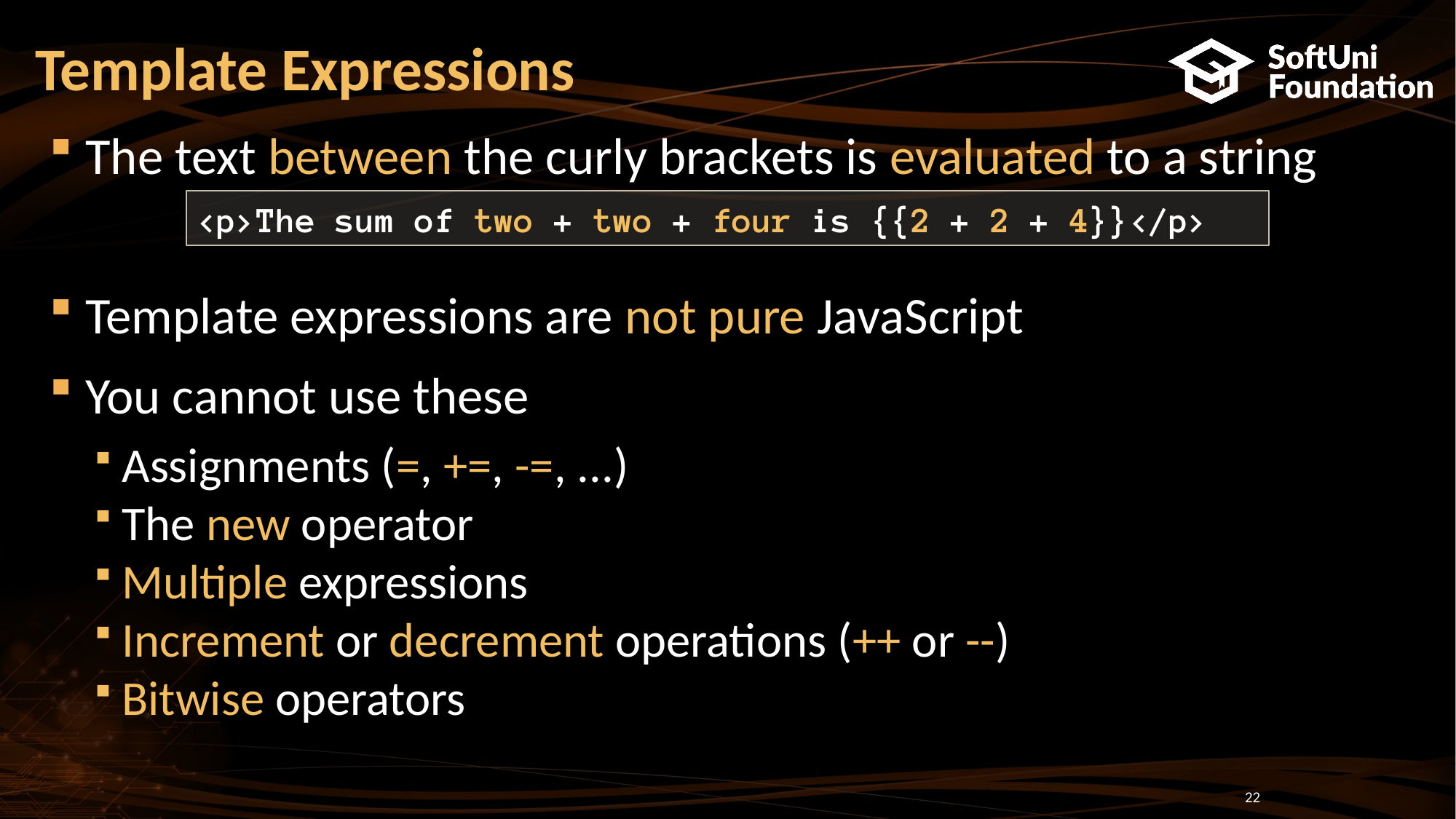

# Template Expressions
The text between the curly brackets is evaluated to a string

Template expressions are not pure JavaScript
You cannot use these
Assignments (=, +=, -=, ...)
The new operator
Multiple expressions
Increment or decrement operations (++ or --)
Bitwise operators

<p>The sum of two + two + four is {{2 + 2 + 4}}</p>
22